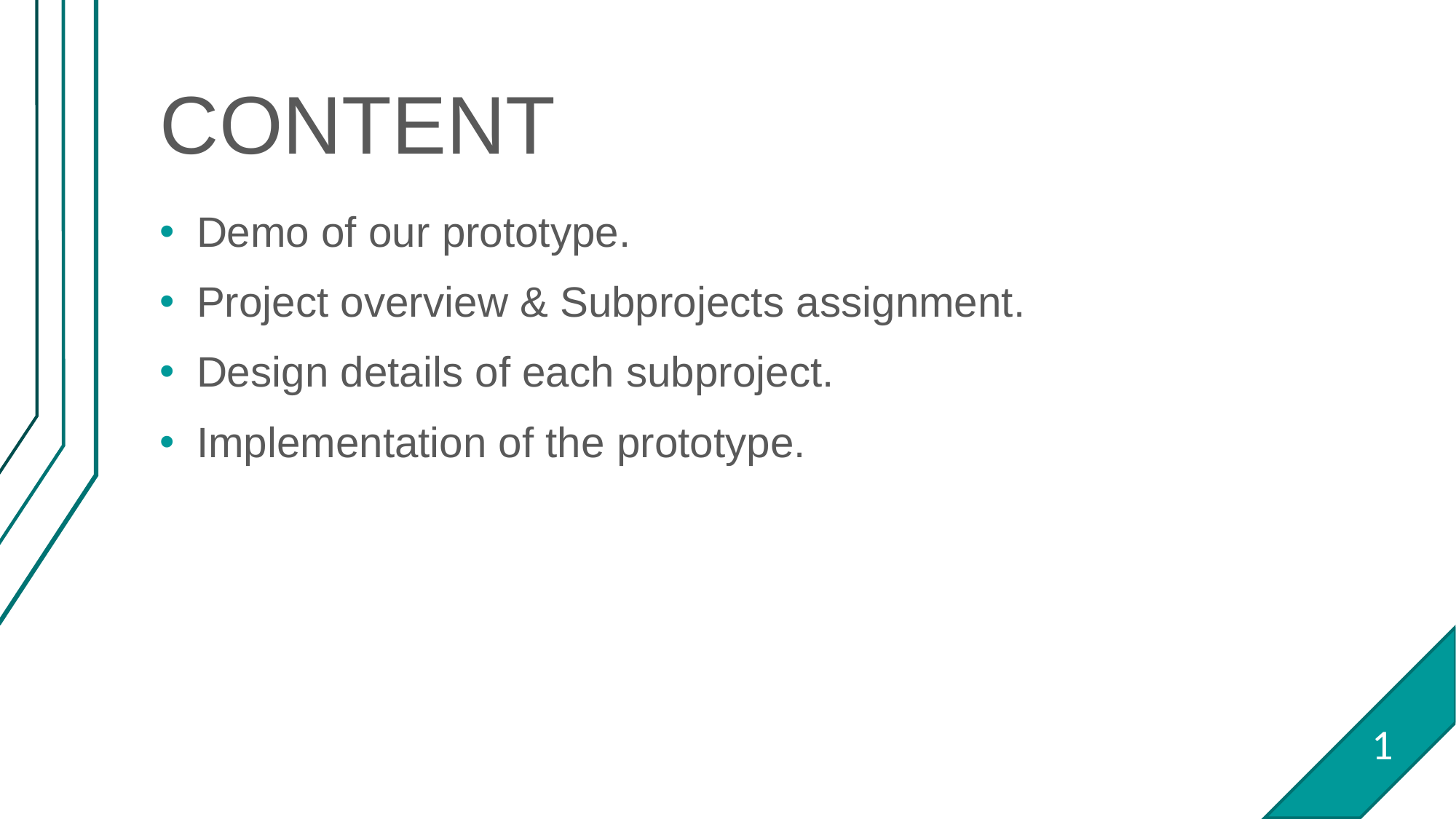

# CONTENT
Demo of our prototype.
Project overview & Subprojects assignment.
Design details of each subproject.
Implementation of the prototype.

1